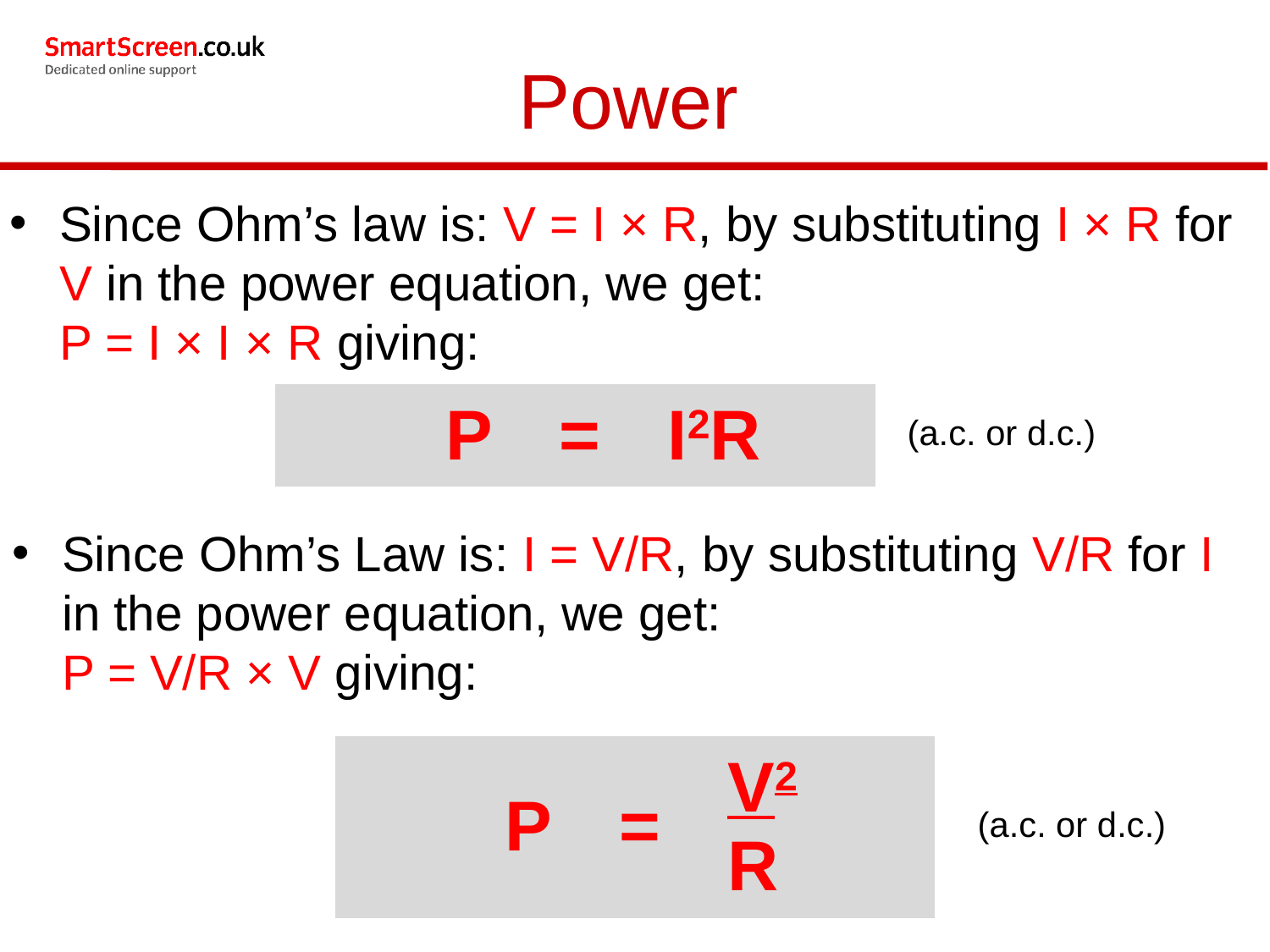

# Power

Since Ohm’s law is: V = I × R, by substituting I × R for V in the power equation, we get:
P = I × I × R giving:
| P | = | I2R |
| --- | --- | --- |
(a.c. or d.c.)
Since Ohm’s Law is: I = V/R, by substituting V/R for I in the power equation, we get:
P = V/R × V giving:
| P | = | V2 R |
| --- | --- | --- |
(a.c. or d.c.)